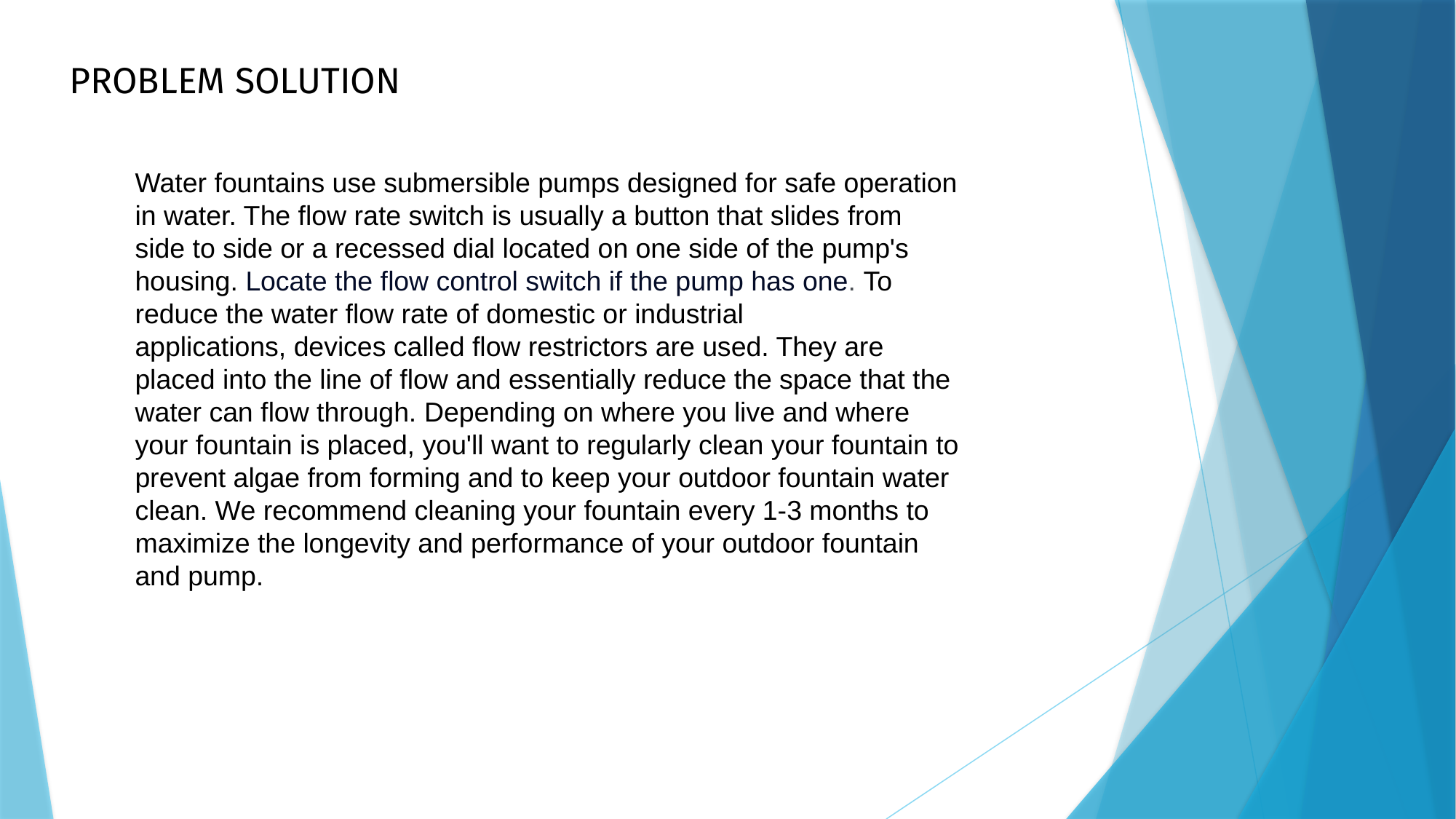

PROBLEM SOLUTION
Water fountains use submersible pumps designed for safe operation in water. The flow rate switch is usually a button that slides from side to side or a recessed dial located on one side of the pump's housing. Locate the flow control switch if the pump has one. To reduce the water flow rate of domestic or industrial applications, devices called flow restrictors are used. They are placed into the line of flow and essentially reduce the space that the water can flow through. Depending on where you live and where your fountain is placed, you'll want to regularly clean your fountain to prevent algae from forming and to keep your outdoor fountain water clean. We recommend cleaning your fountain every 1-3 months to maximize the longevity and performance of your outdoor fountain and pump.